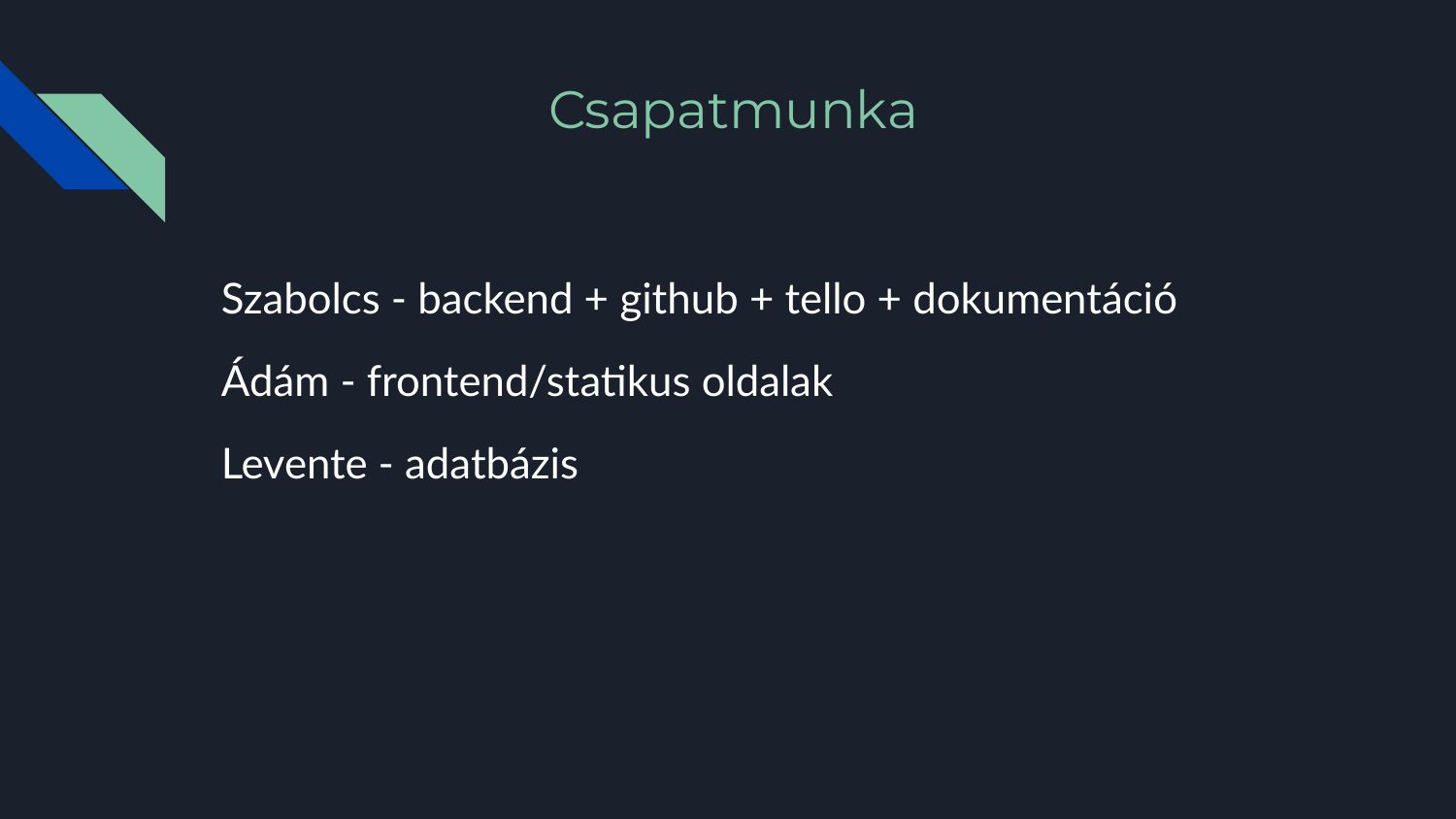

# Csapatmunka
Szabolcs - backend + github + tello + dokumentáció
Ádám - frontend/statikus oldalak
Levente - adatbázis